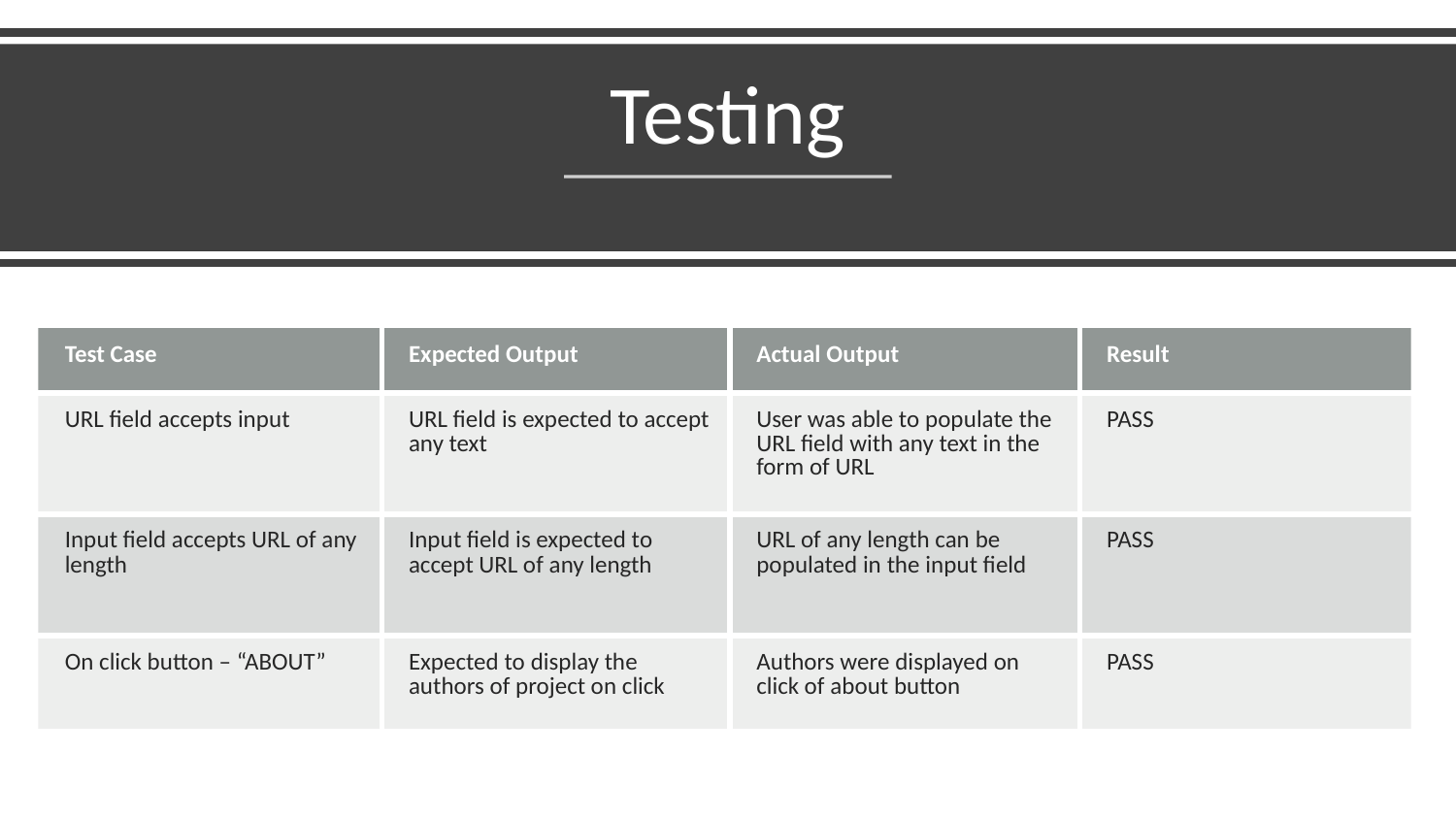

# Testing
| Test Case | Expected Output | Actual Output | Result |
| --- | --- | --- | --- |
| URL field accepts input | URL field is expected to accept any text | User was able to populate the URL field with any text in the form of URL | PASS |
| Input field accepts URL of any length | Input field is expected to accept URL of any length | URL of any length can be populated in the input field | PASS |
| On click button – “ABOUT” | Expected to display the authors of project on click | Authors were displayed on click of about button | PASS |